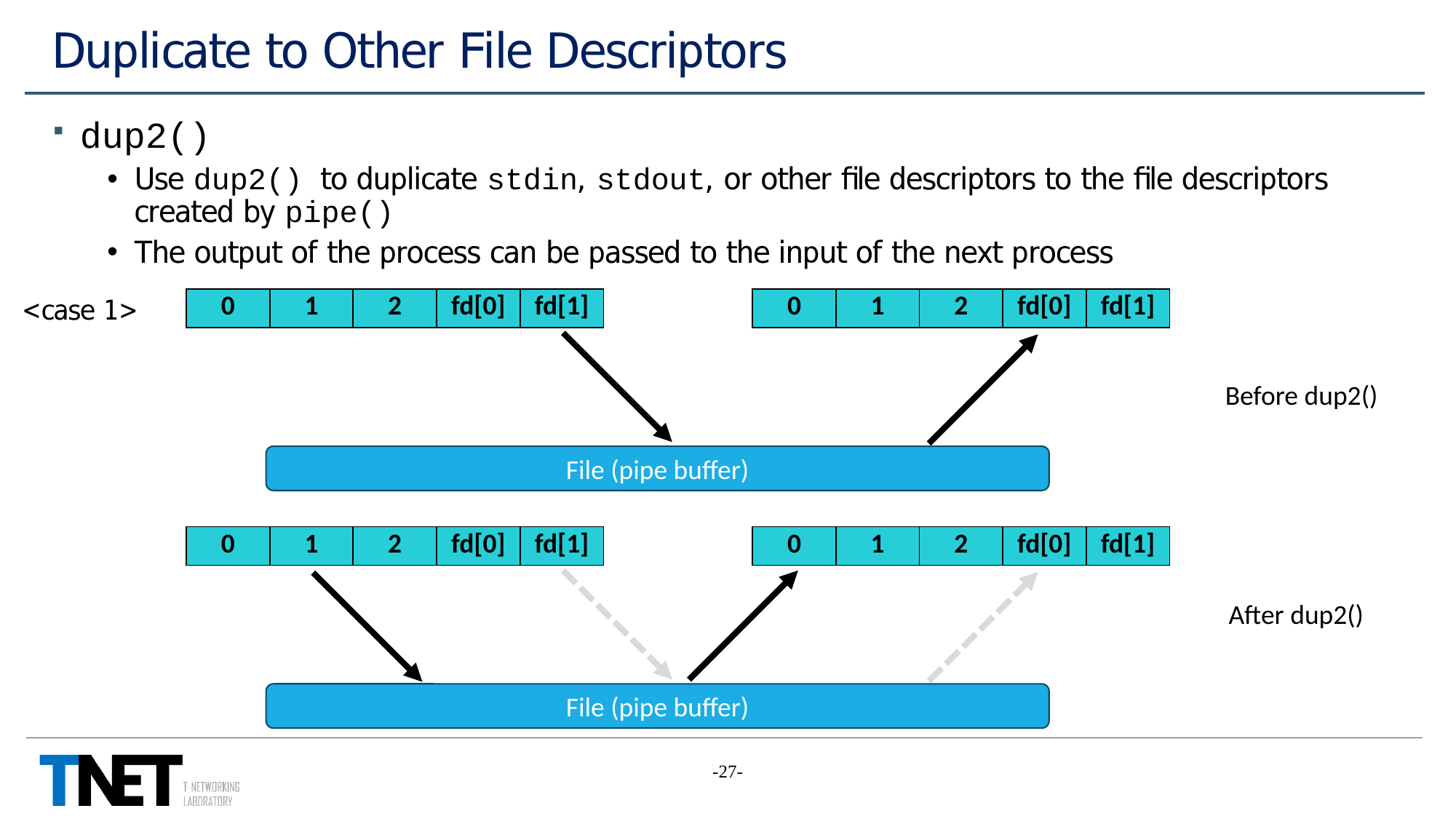

# Duplicate to Other File Descriptors
dup2()
Use dup2() to duplicate stdin, stdout, or other file descriptors to the file descriptors created by pipe()
The output of the process can be passed to the input of the next process

<case 1>
| 0 | 1 | 2 | fd[0] | fd[1] |
| --- | --- | --- | --- | --- |
| 0 | 1 | 2 | fd[0] | fd[1] |
| --- | --- | --- | --- | --- |
Before dup2()
File (pipe buffer)
| 0 | 1 | 2 | fd[0] | fd[1] |
| --- | --- | --- | --- | --- |
| 0 | 1 | 2 | fd[0] | fd[1] |
| --- | --- | --- | --- | --- |
After dup2()
File (pipe buffer)
-27-